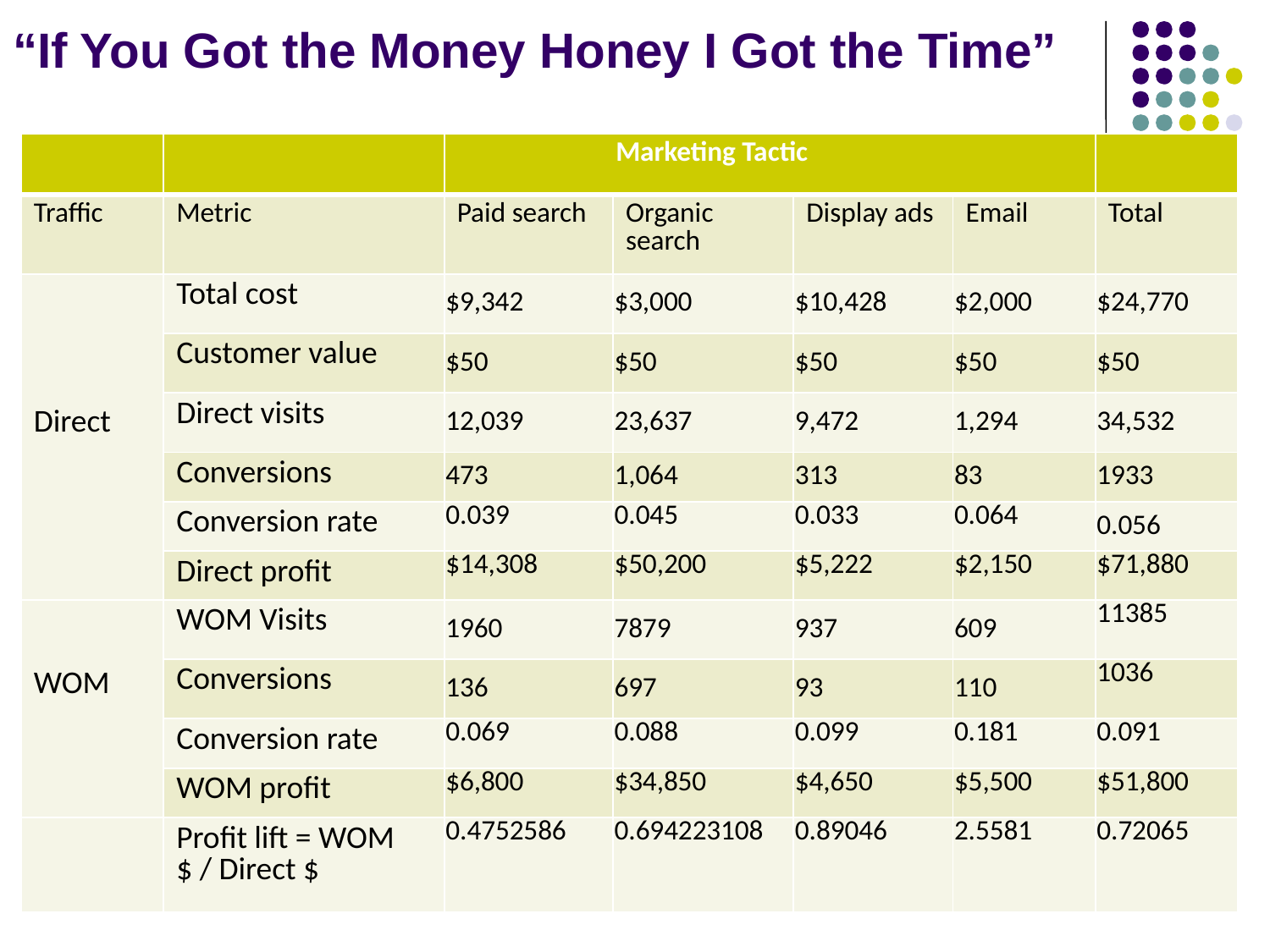

# “If You Got the Money Honey I Got the Time”
|  |  | Marketing Tactic |  |  |  |  |
| --- | --- | --- | --- | --- | --- | --- |
| Traffic | Metric | Paid search | Organic search | Display ads | Email | Total |
| Direct | Total cost | $9,342 | $3,000 | $10,428 | $2,000 | $24,770 |
|  | Customer value | $50 | $50 | $50 | $50 | $50 |
|  | Direct visits | 12,039 | 23,637 | 9,472 | 1,294 | 34,532 |
|  | Conversions | 473 | 1,064 | 313 | 83 | 1933 |
|  | Conversion rate | 0.039 | 0.045 | 0.033 | 0.064 | 0.056 |
|  | Direct profit | $14,308 | $50,200 | $5,222 | $2,150 | $71,880 |
| WOM | WOM Visits | 1960 | 7879 | 937 | 609 | 11385 |
|  | Conversions | 136 | 697 | 93 | 110 | 1036 |
|  | Conversion rate | 0.069 | 0.088 | 0.099 | 0.181 | 0.091 |
|  | WOM profit | $6,800 | $34,850 | $4,650 | $5,500 | $51,800 |
|  | Profit lift = WOM $ / Direct $ | 0.4752586 | 0.694223108 | 0.89046 | 2.5581 | 0.72065 |